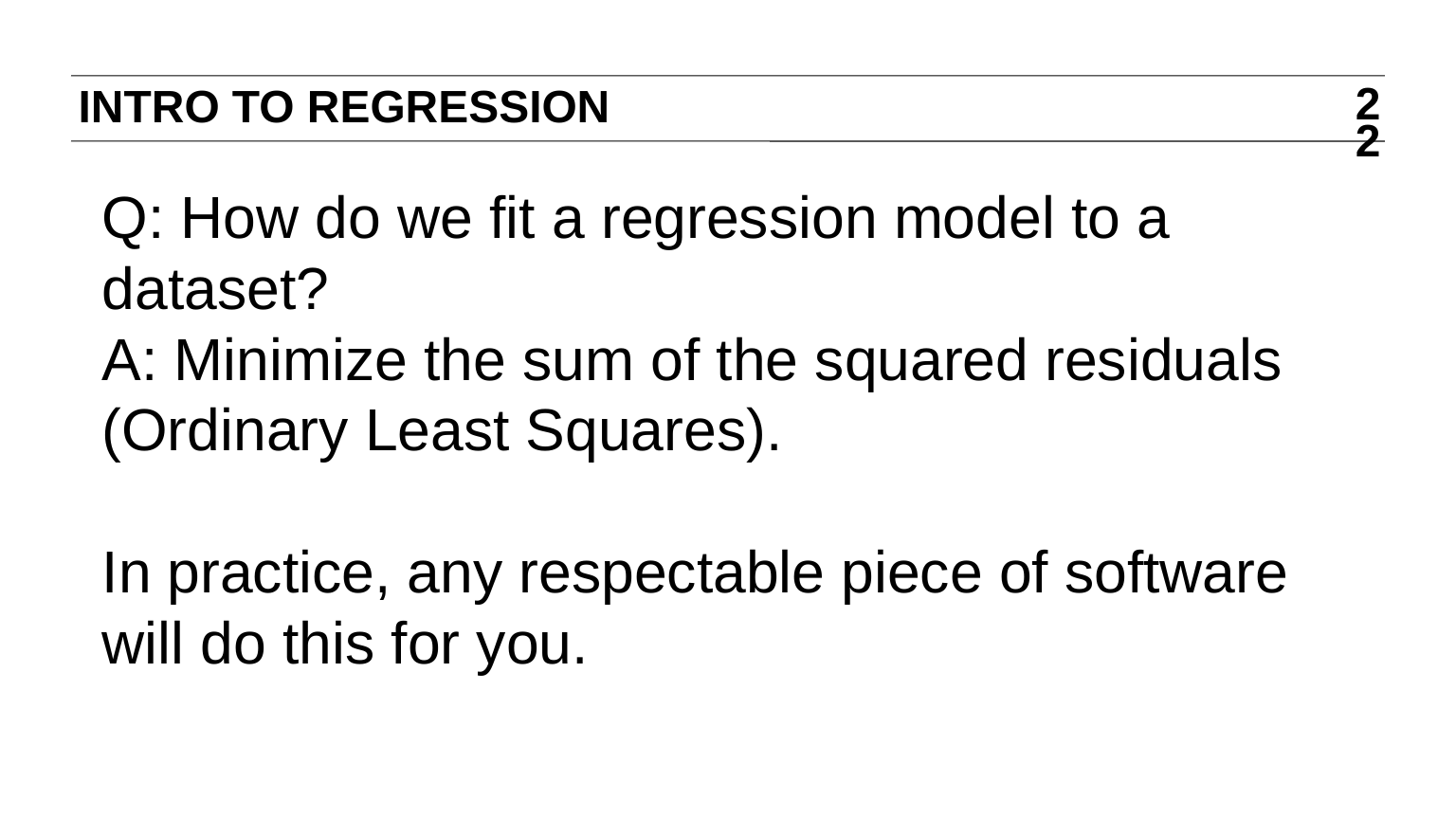

Intro to regression
22
Q: How do we fit a regression model to a dataset?
A: Minimize the sum of the squared residuals (Ordinary Least Squares).

In practice, any respectable piece of software will do this for you.